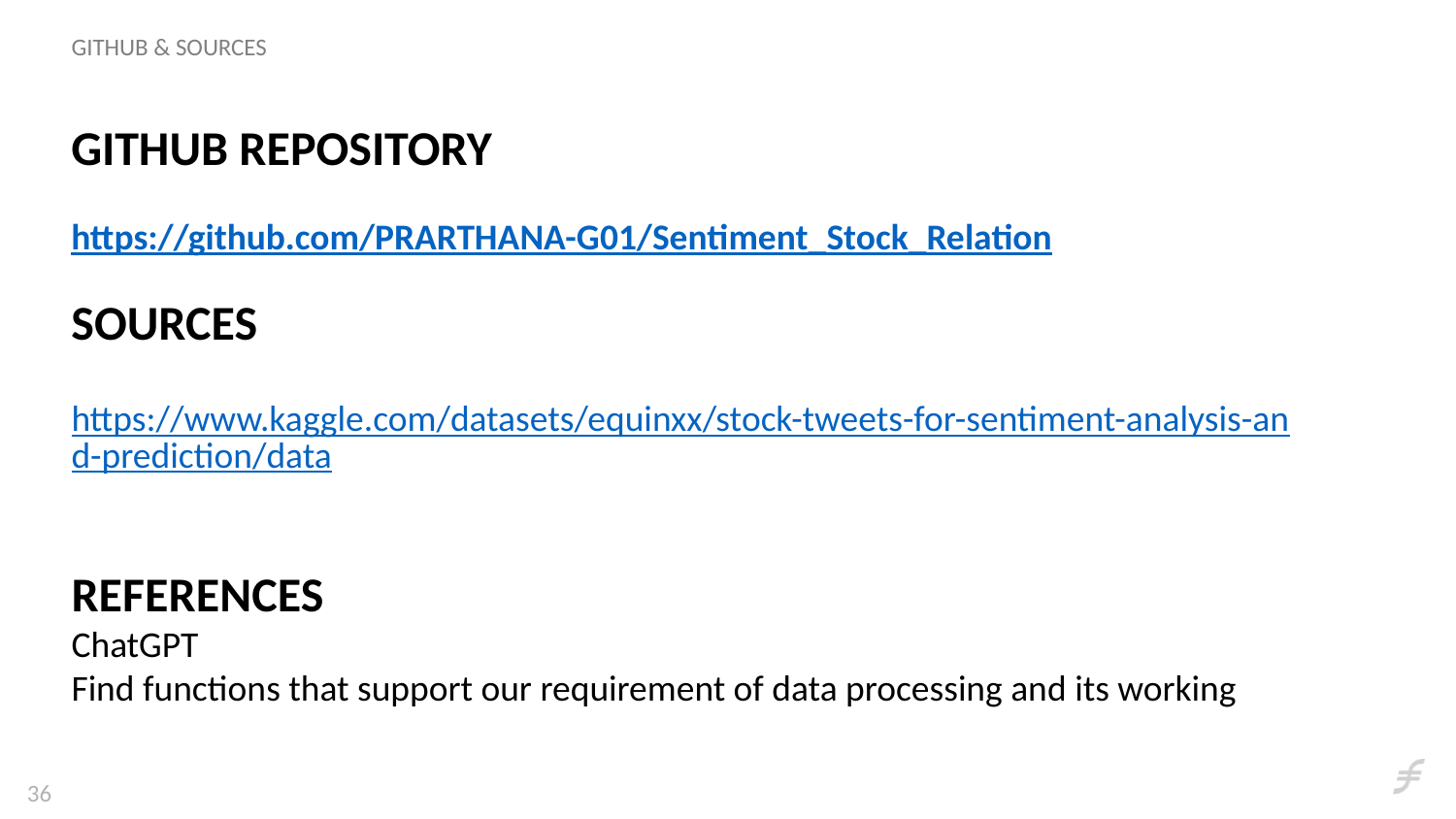

GITHUB & SOURCES
GITHUB REPOSITORY

https://github.com/PRARTHANA-G01/Sentiment_Stock_Relation

SOURCES

https://www.kaggle.com/datasets/equinxx/stock-tweets-for-sentiment-analysis-and-prediction/data

REFERENCES
ChatGPT
Find functions that support our requirement of data processing and its working

36